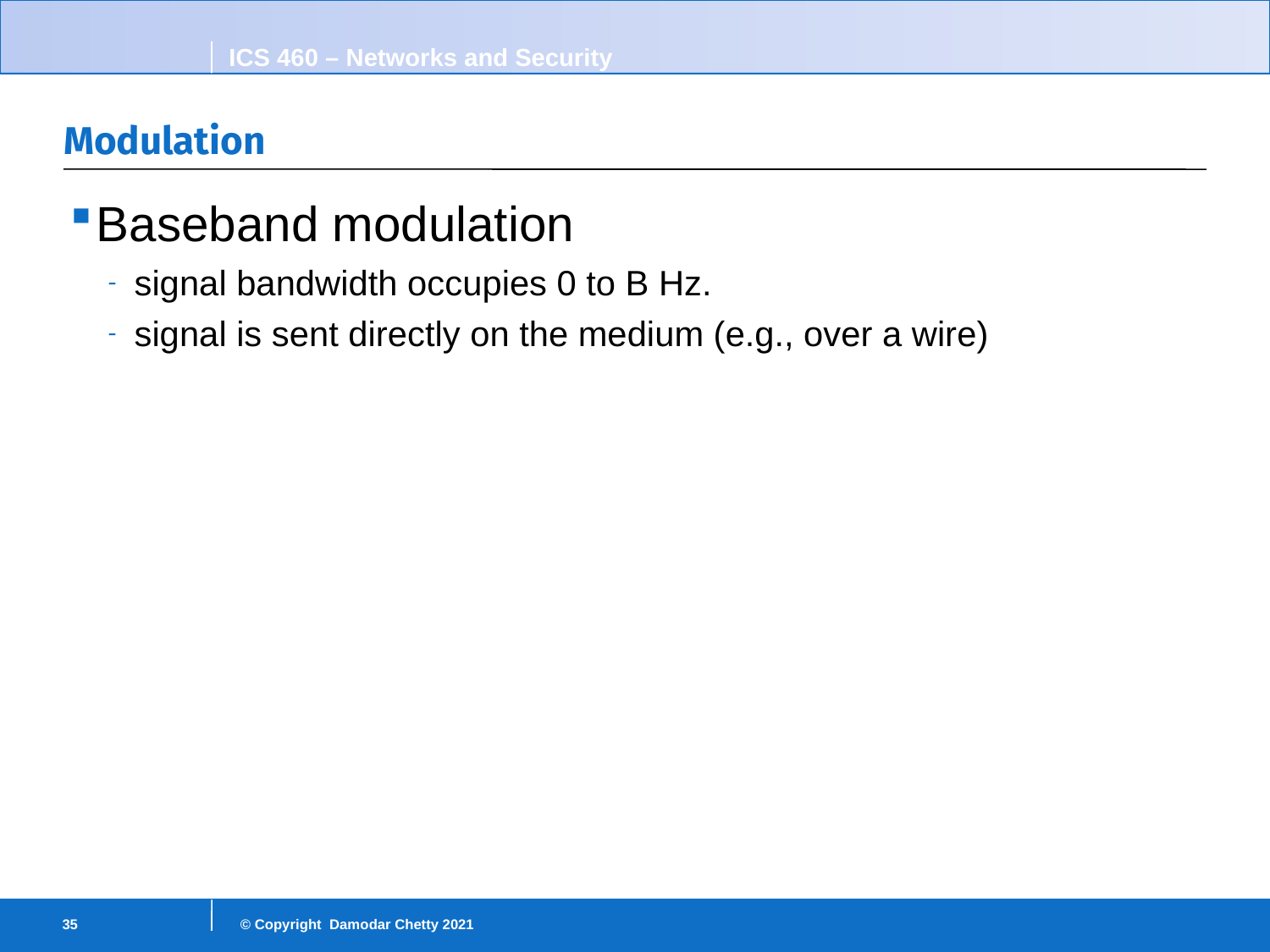

# Modulation
Baseband modulation
signal bandwidth occupies 0 to B Hz.
signal is sent directly on the medium (e.g., over a wire)
35